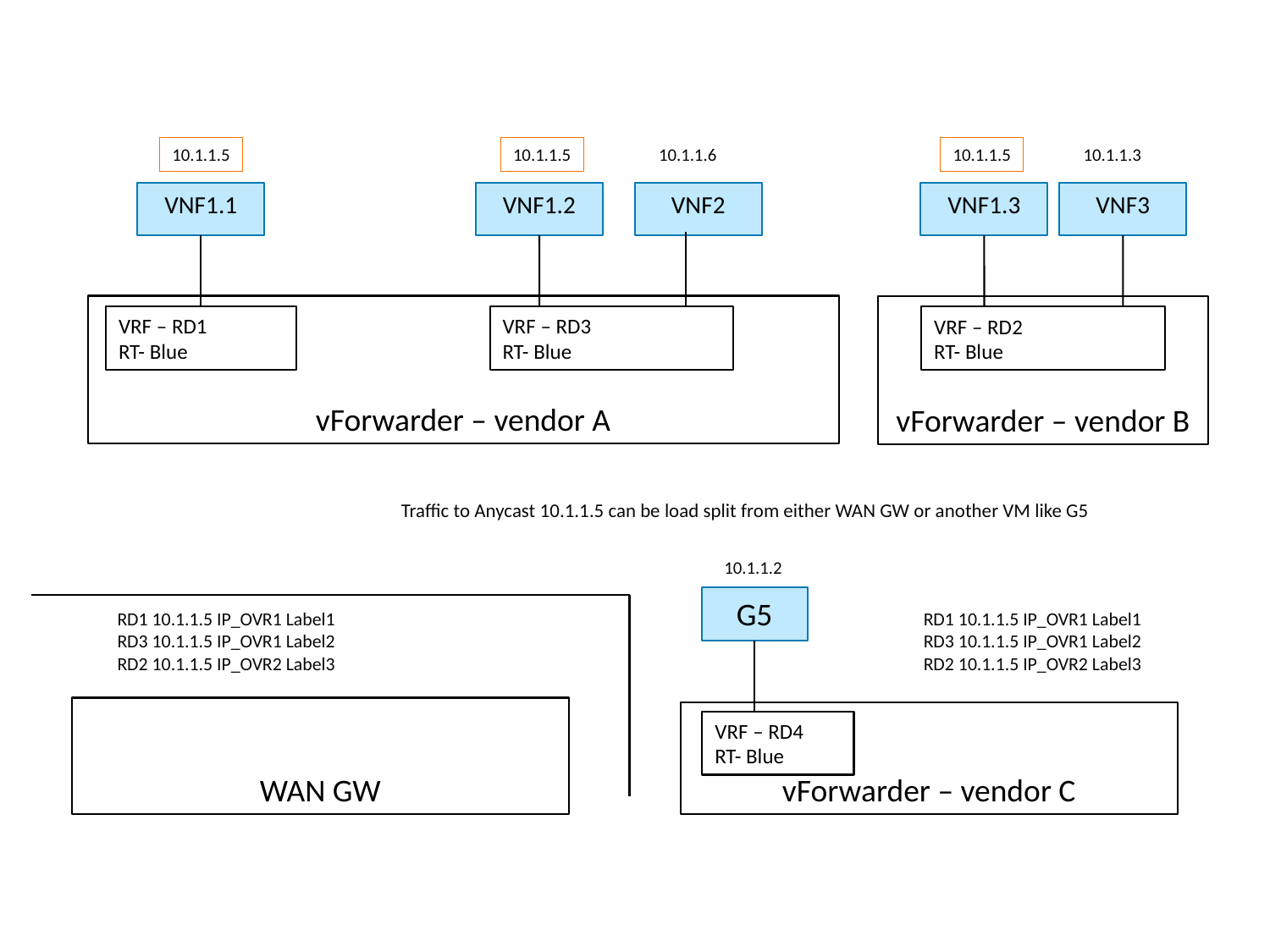

10.1.1.5
10.1.1.5
10.1.1.6
10.1.1.5
10.1.1.3
VNF1.1
VNF1.2
VNF2
VNF1.3
VNF3
vForwarder – vendor A
vForwarder – vendor B
VRF – RD1
RT- Blue

VRF – RD3
RT- Blue

VRF – RD2
RT- Blue

Traffic to Anycast 10.1.1.5 can be load split from either WAN GW or another VM like G5
10.1.1.2
G5
RD1 10.1.1.5 IP_OVR1 Label1
RD3 10.1.1.5 IP_OVR1 Label2
RD2 10.1.1.5 IP_OVR2 Label3
RD1 10.1.1.5 IP_OVR1 Label1
RD3 10.1.1.5 IP_OVR1 Label2
RD2 10.1.1.5 IP_OVR2 Label3
WAN GW
vForwarder – vendor C
VRF – RD4
RT- Blue